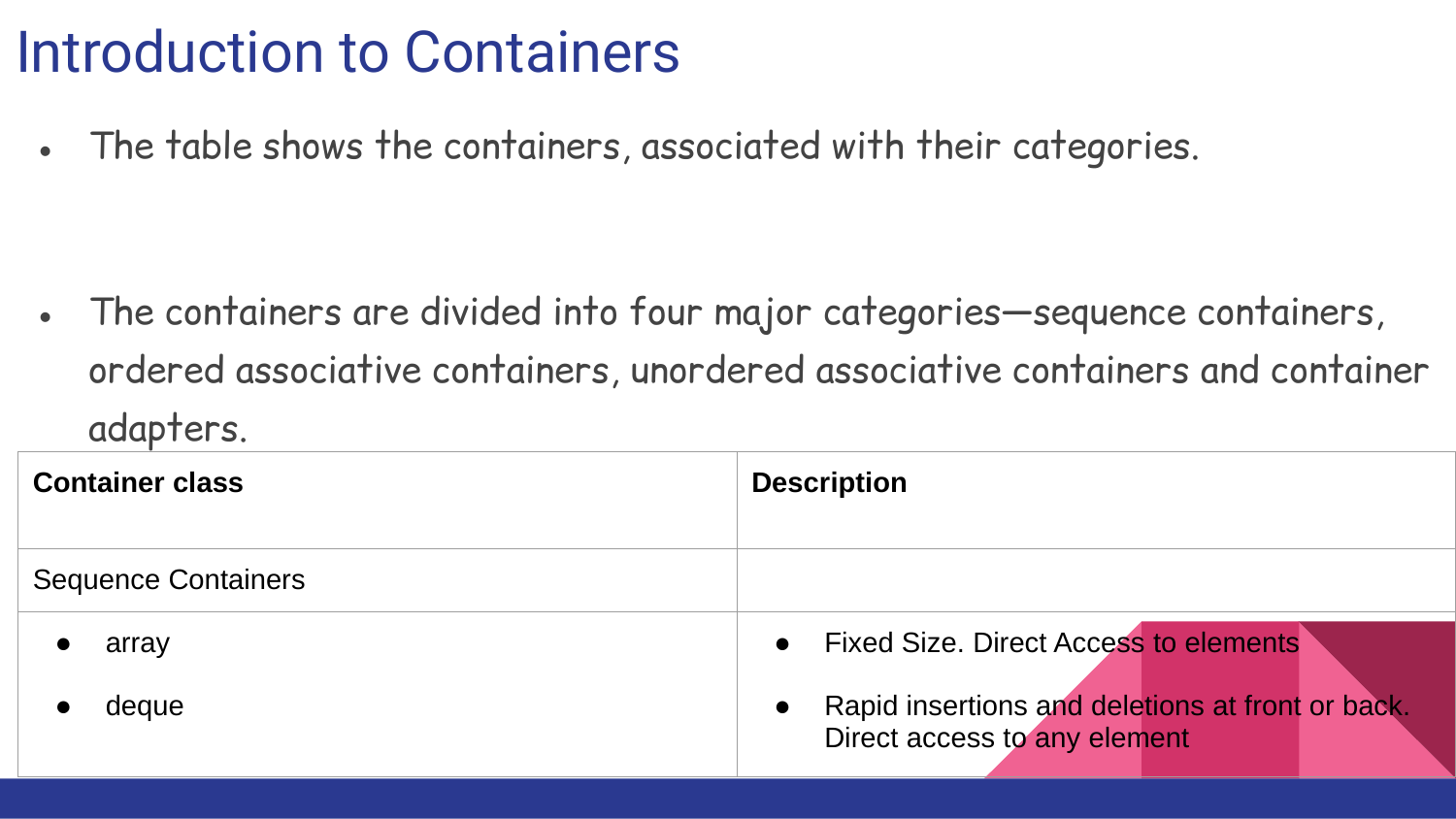

# Introduction to Containers
The table shows the containers, associated with their categories.

The containers are divided into four major categories—sequence containers, ordered associative containers, unordered associative containers and container adapters.

| Container class | Description |
| --- | --- |
| Sequence Containers |  |
| array deque | Fixed Size. Direct Access to elements Rapid insertions and deletions at front or back. Direct access to any element |